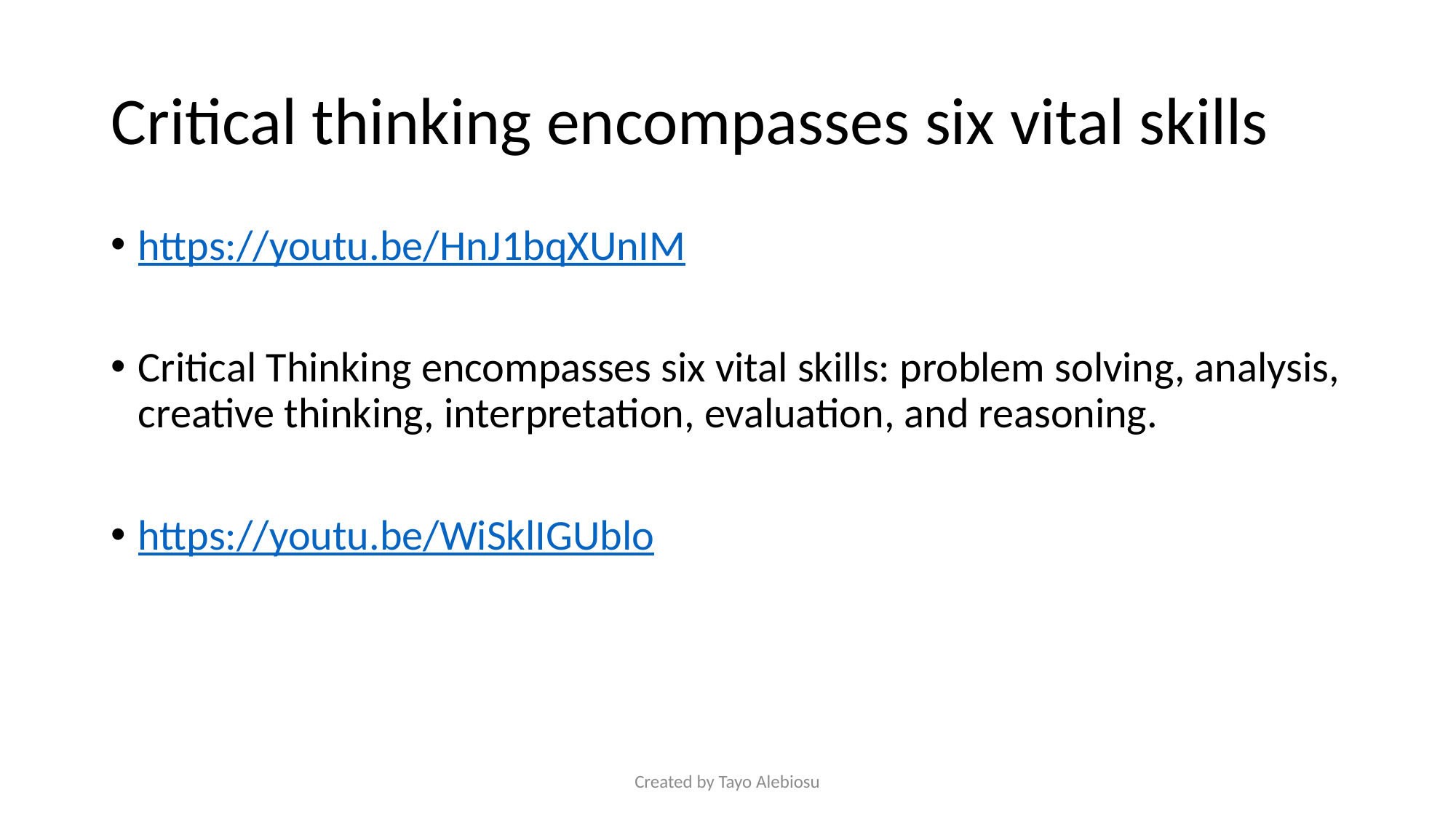

# Critical thinking encompasses six vital skills
https://youtu.be/HnJ1bqXUnIM

Critical Thinking encompasses six vital skills: problem solving, analysis, creative thinking, interpretation, evaluation, and reasoning.

https://youtu.be/WiSklIGUblo

Created by Tayo Alebiosu